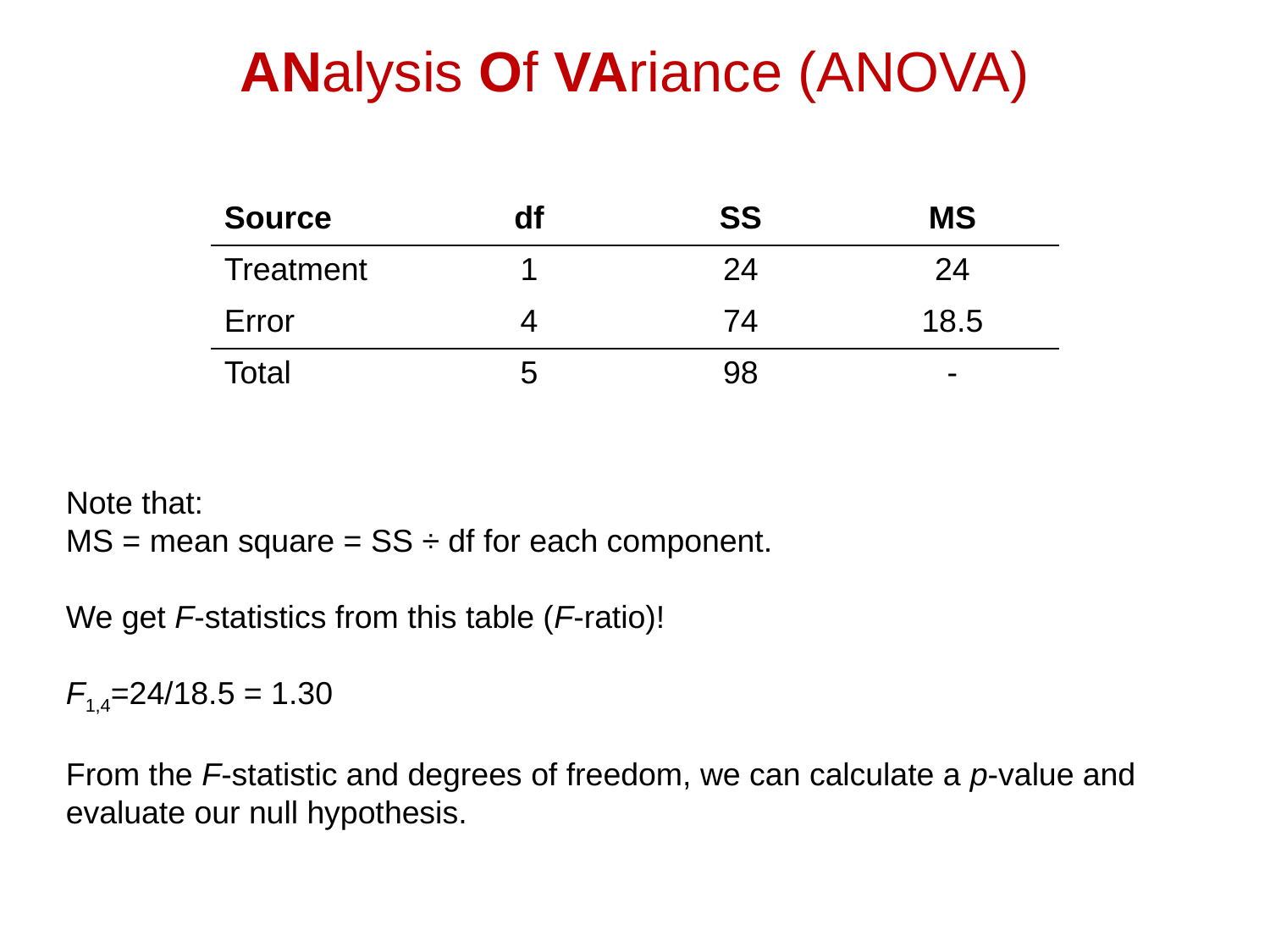

# ANalysis Of VAriance (ANOVA)
| Source | df | SS | MS |
| --- | --- | --- | --- |
| Treatment | 1 | 24 | 24 |
| Error | 4 | 74 | 18.5 |
| Total | 5 | 98 | - |
Note that:
MS = mean square = SS ÷ df for each component.

We get F-statistics from this table (F-ratio)!

F1,4=24/18.5 = 1.30

From the F-statistic and degrees of freedom, we can calculate a p-value and evaluate our null hypothesis.